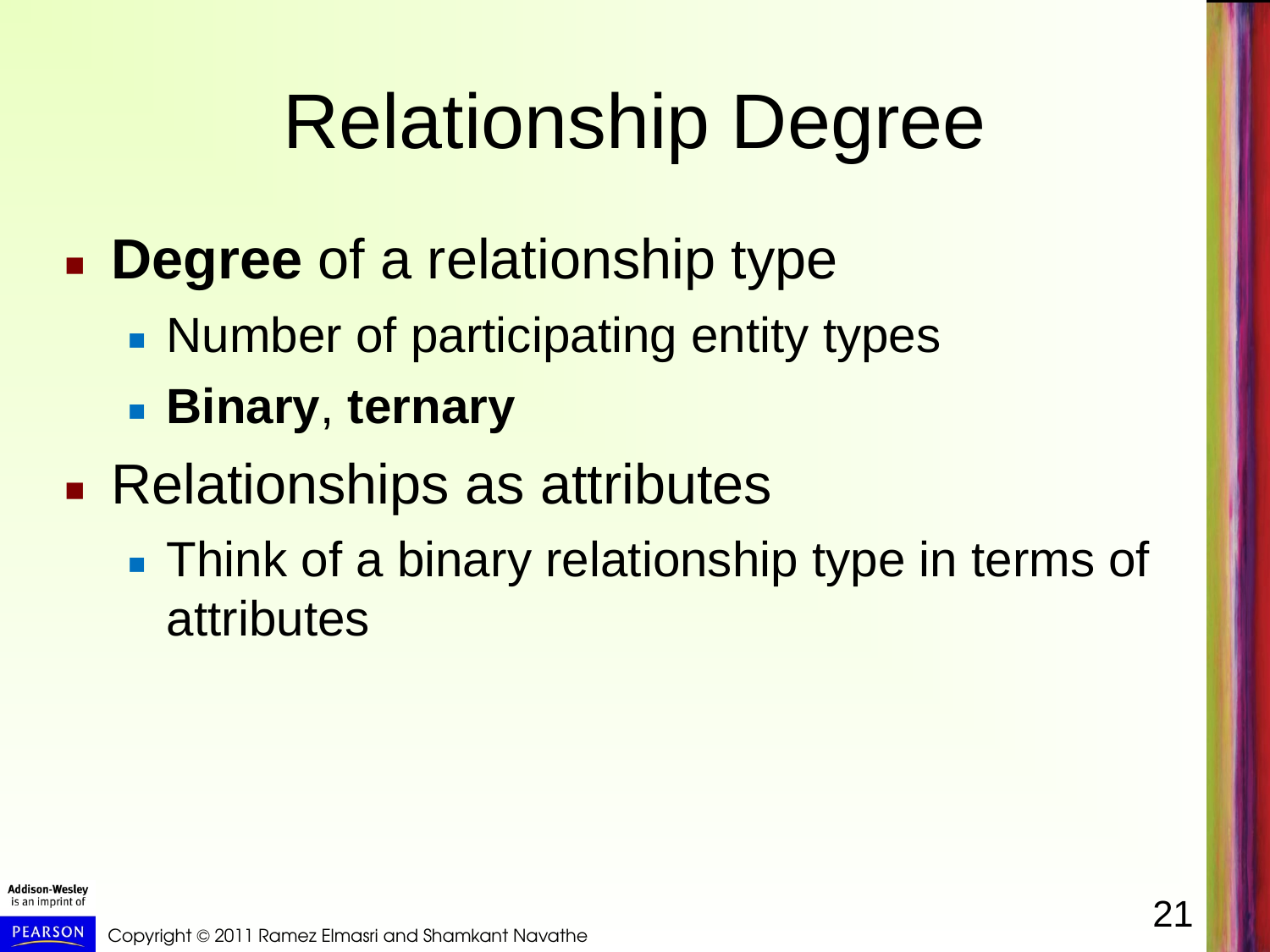

# Relationship Degree
Degree of a relationship type
Number of participating entity types
Binary, ternary
Relationships as attributes
Think of a binary relationship type in terms of attributes
21